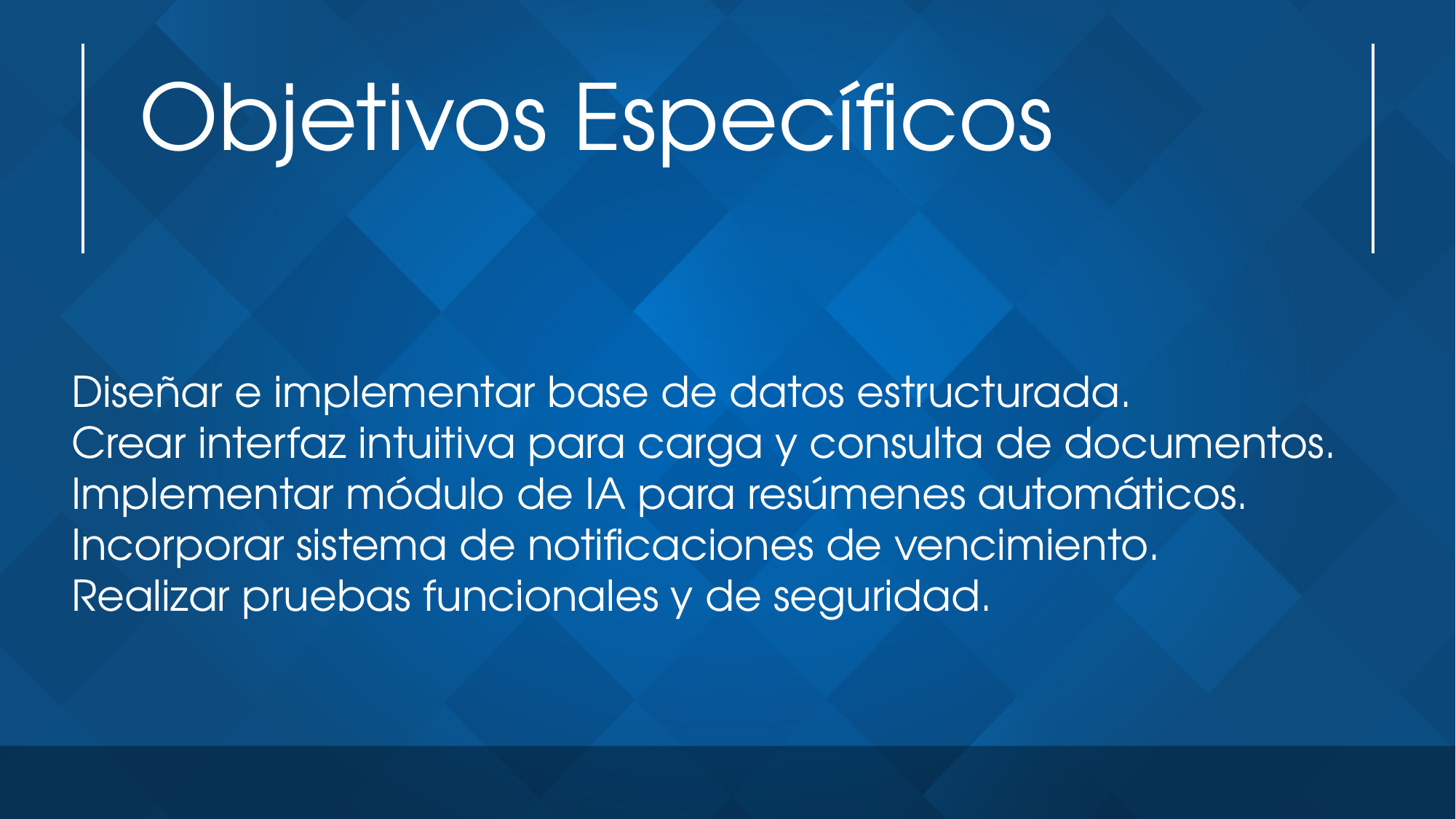

# Objetivos Específicos
Diseñar e implementar base de datos estructurada.
Crear interfaz intuitiva para carga y consulta de documentos.
Implementar módulo de IA para resúmenes automáticos.
Incorporar sistema de notificaciones de vencimiento.
Realizar pruebas funcionales y de seguridad.